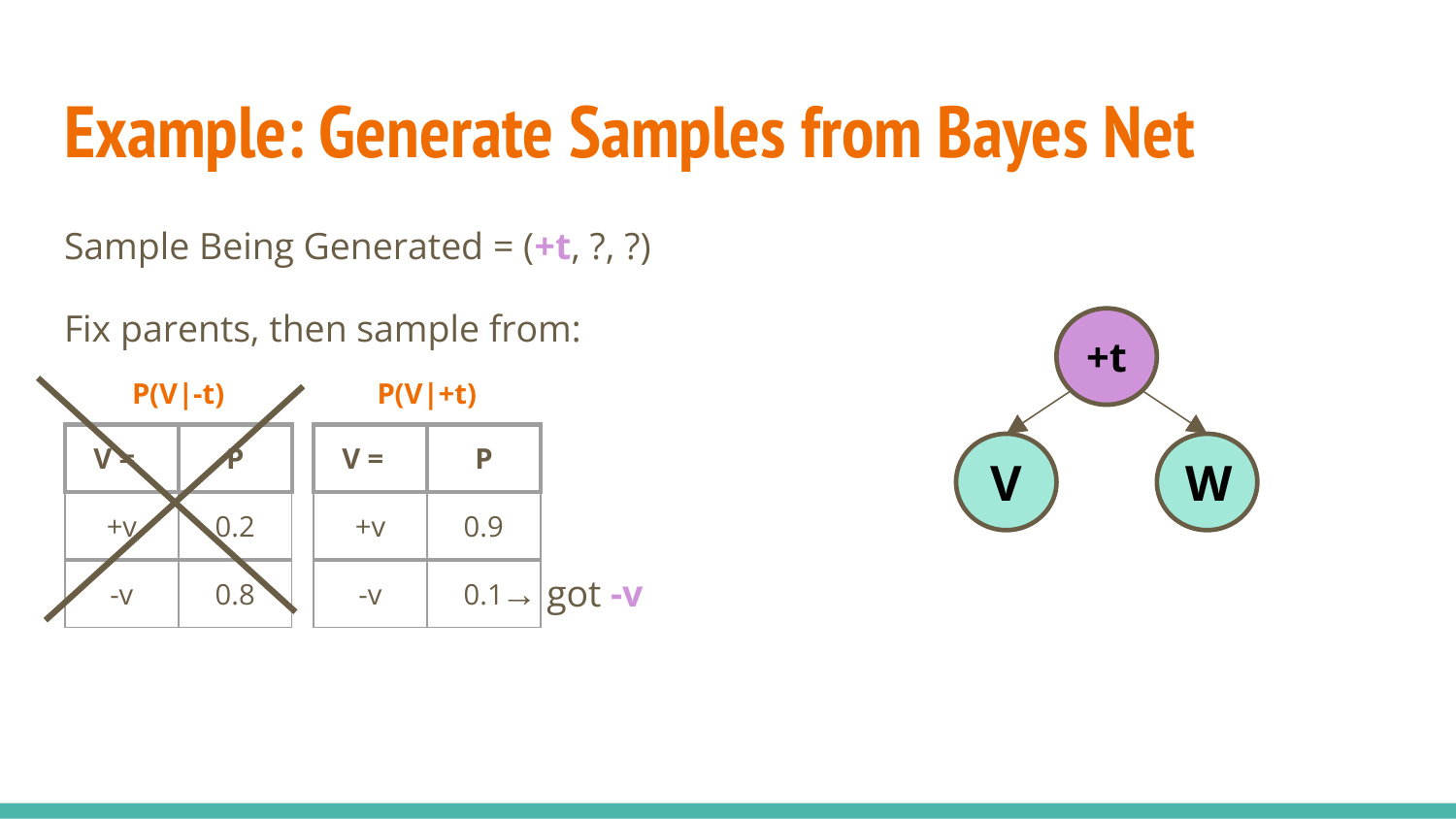

# Example: Generate Samples from Bayes Net
Sample Being Generated = (+t, ?, ?)
Fix parents, then sample from:

							→ got -v

+t
P(V|-t)
P(V|+t)
| V = | P |
| --- | --- |
| +v | 0.2 |
| -v | 0.8 |
| V = | P |
| --- | --- |
| +v | 0.9 |
| -v | 0.1 |
V
W